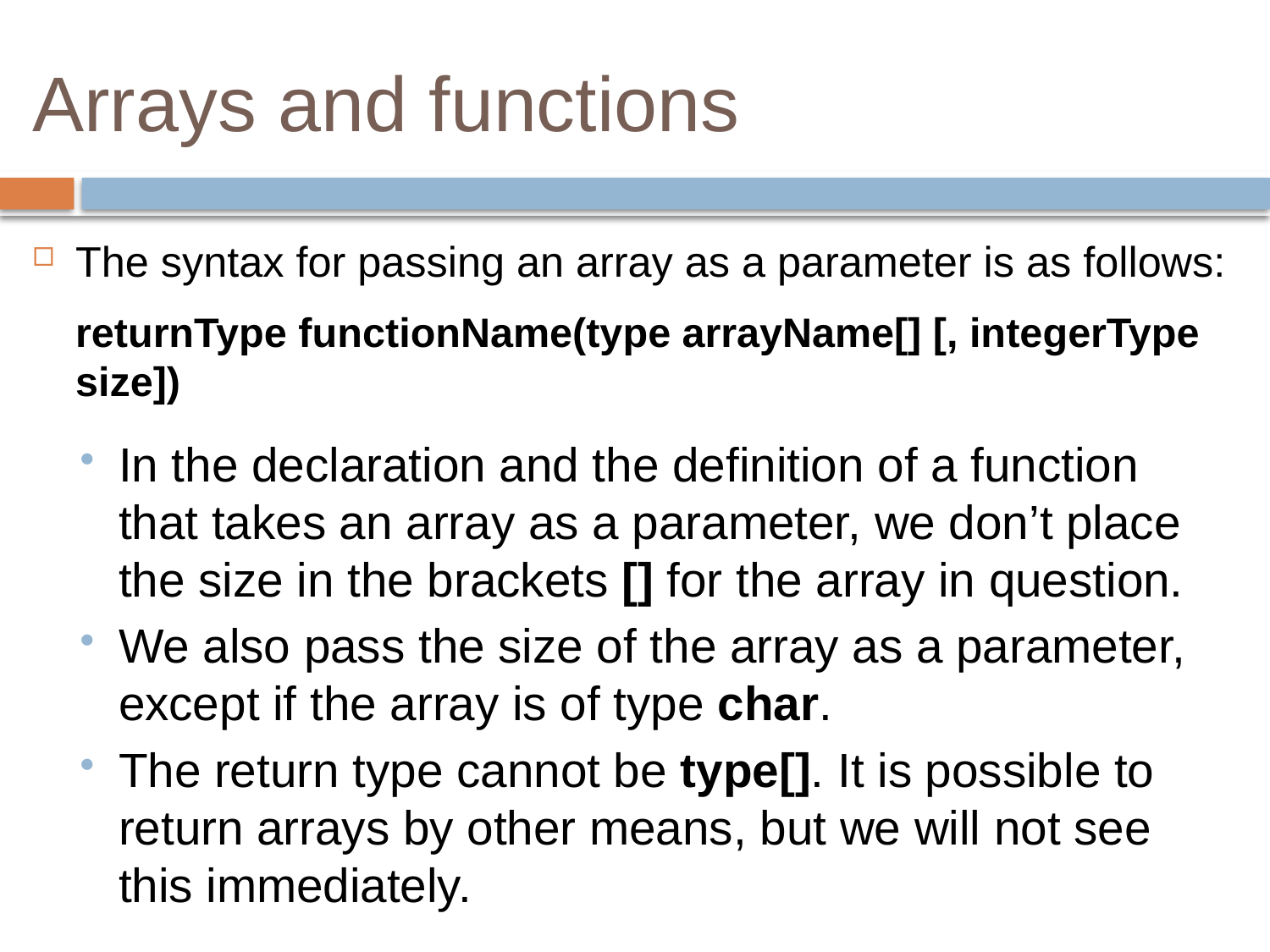

# Arrays and functions
The syntax for passing an array as a parameter is as follows:
	returnType functionName(type arrayName[] [, integerType size])
In the declaration and the definition of a function that takes an array as a parameter, we don’t place the size in the brackets [] for the array in question.
We also pass the size of the array as a parameter, except if the array is of type char.
The return type cannot be type[]. It is possible to return arrays by other means, but we will not see this immediately.